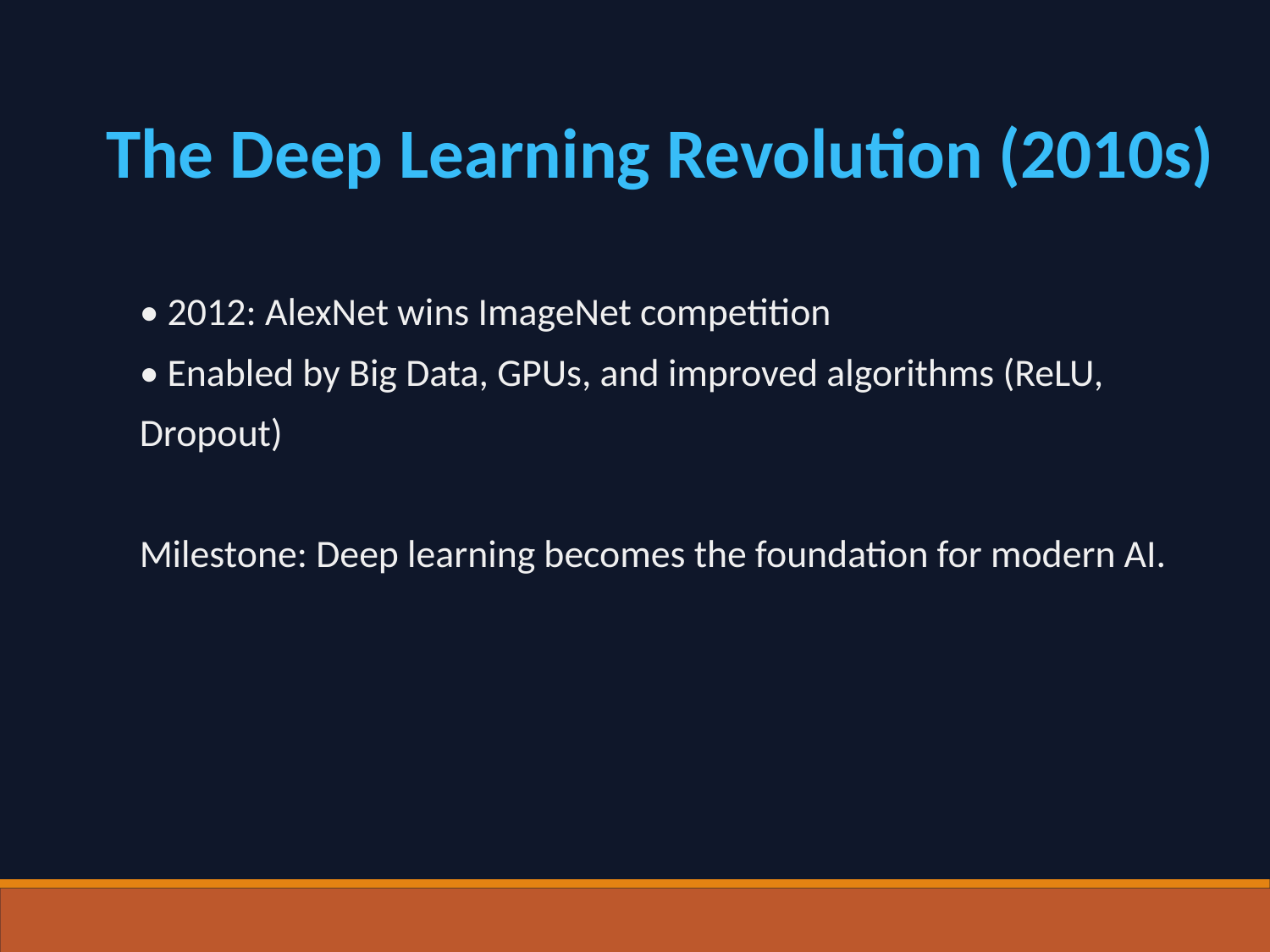

The Deep Learning Revolution (2010s)

• 2012: AlexNet wins ImageNet competition
• Enabled by Big Data, GPUs, and improved algorithms (ReLU, Dropout)
Milestone: Deep learning becomes the foundation for modern AI.